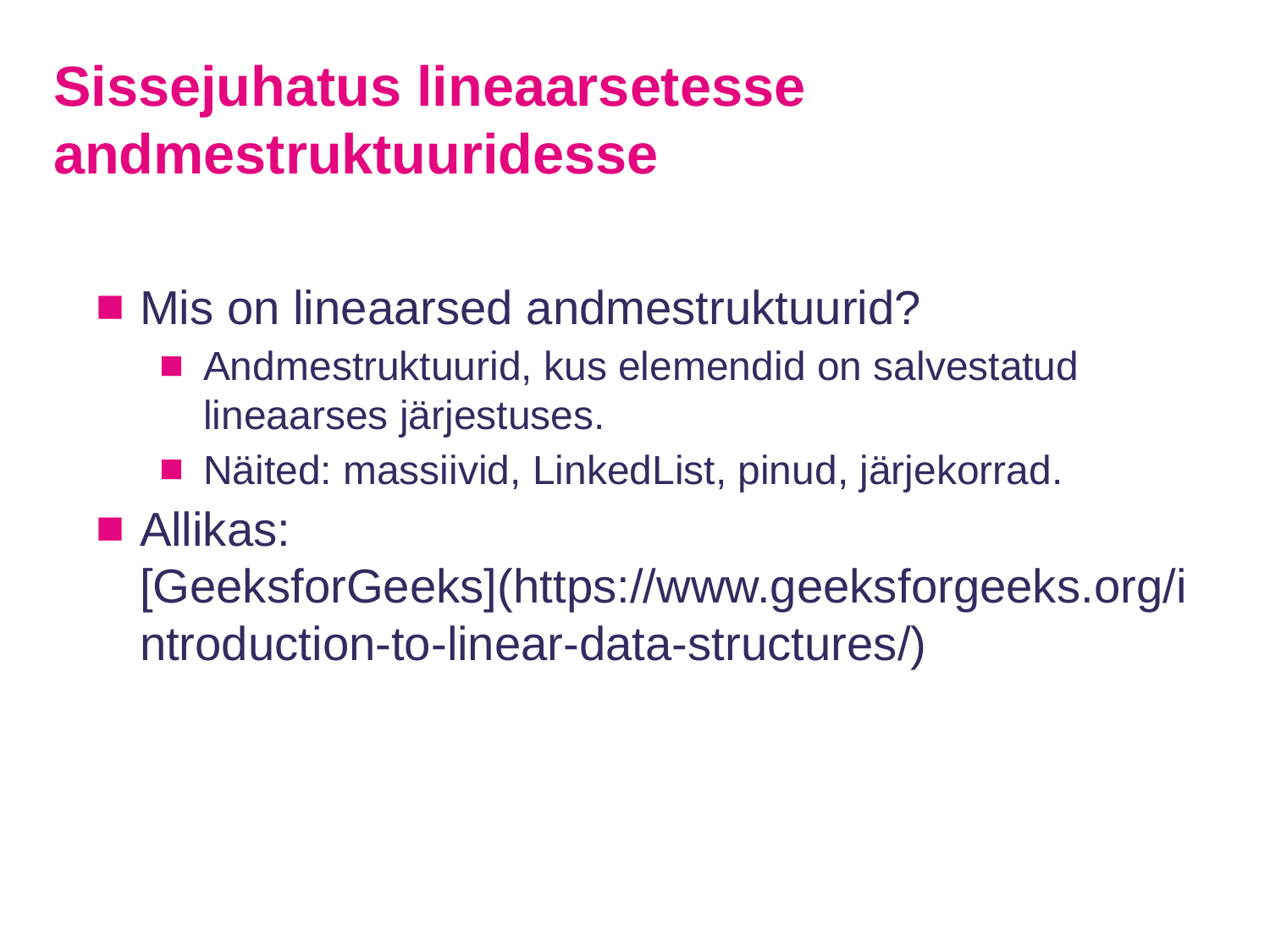

# Sissejuhatus lineaarsetesse andmestruktuuridesse

Mis on lineaarsed andmestruktuurid?
Andmestruktuurid, kus elemendid on salvestatud lineaarses järjestuses.
Näited: massiivid, LinkedList, pinud, järjekorrad.
Allikas: [GeeksforGeeks](https://www.geeksforgeeks.org/introduction-to-linear-data-structures/)